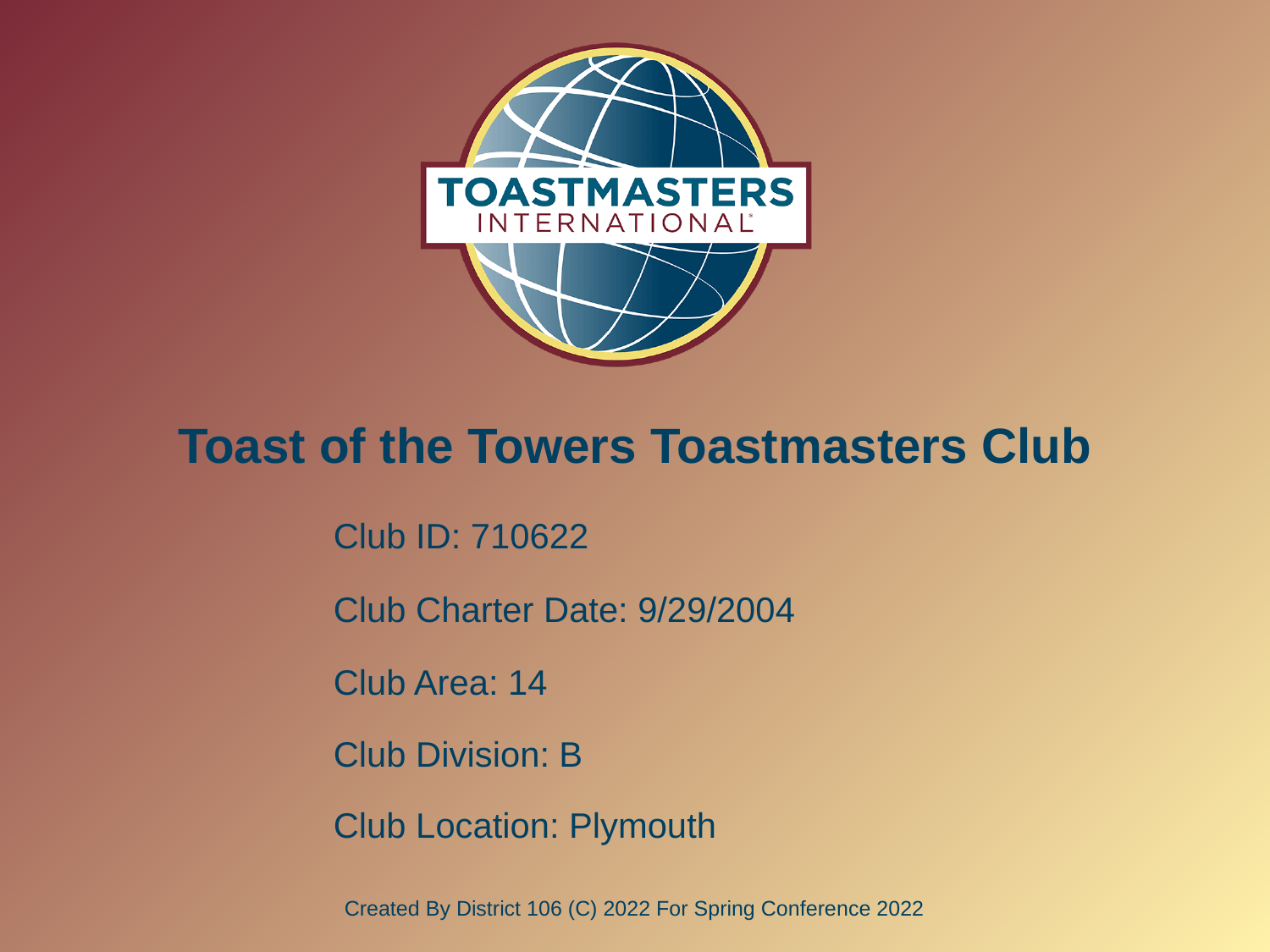

# Toast of the Towers Toastmasters Club
Club ID: 710622
Club Charter Date: 9/29/2004
Club Area: 14
Club Division: B
Club Location: Plymouth
Created By District 106 (C) 2022 For Spring Conference 2022